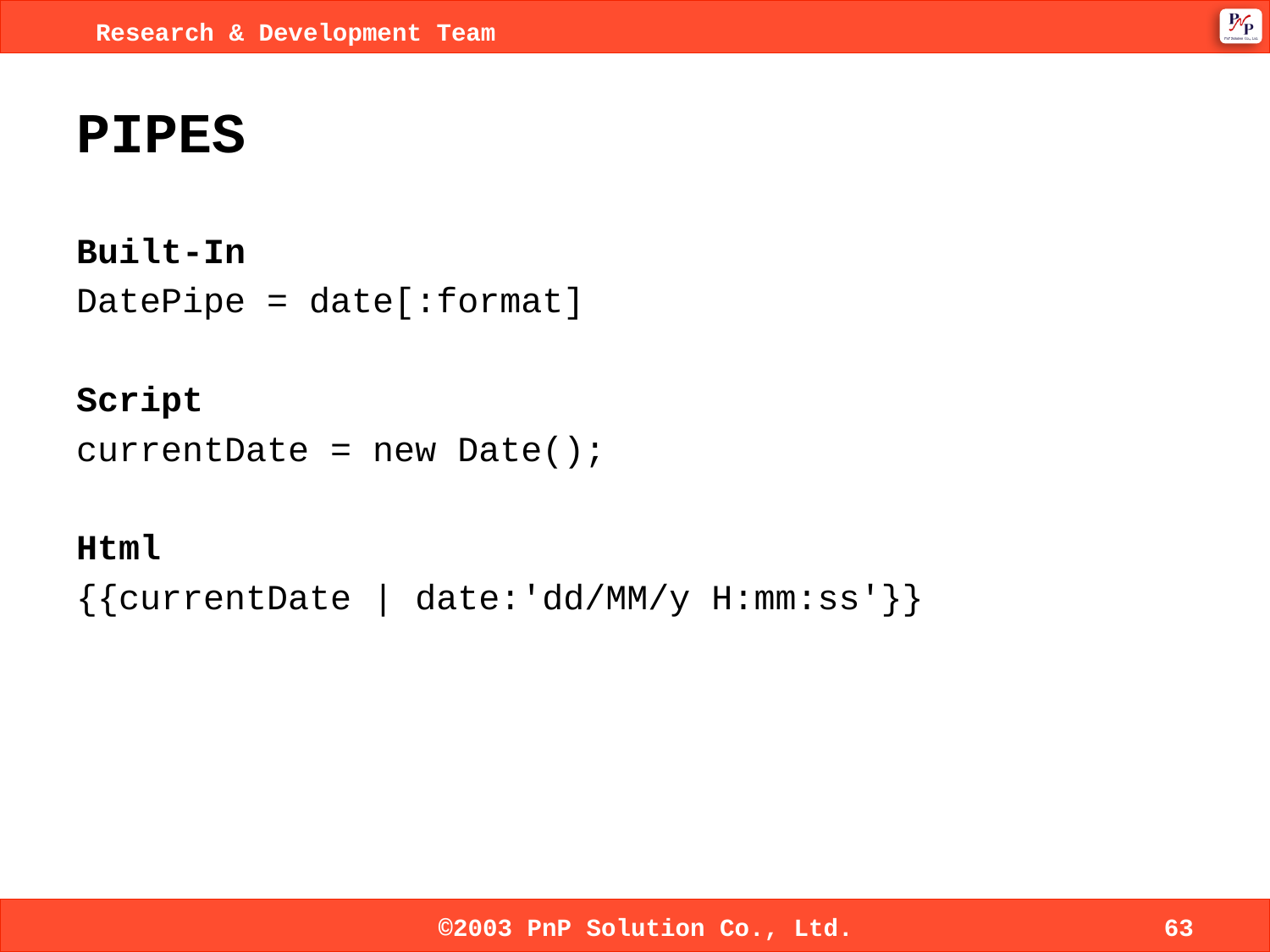

# PIPES
Built-In
DatePipe = date[:format]

Script
currentDate = new Date();

Html
{{currentDate | date:'dd/MM/y H:mm:ss'}}

©2003 PnP Solution Co., Ltd.
63